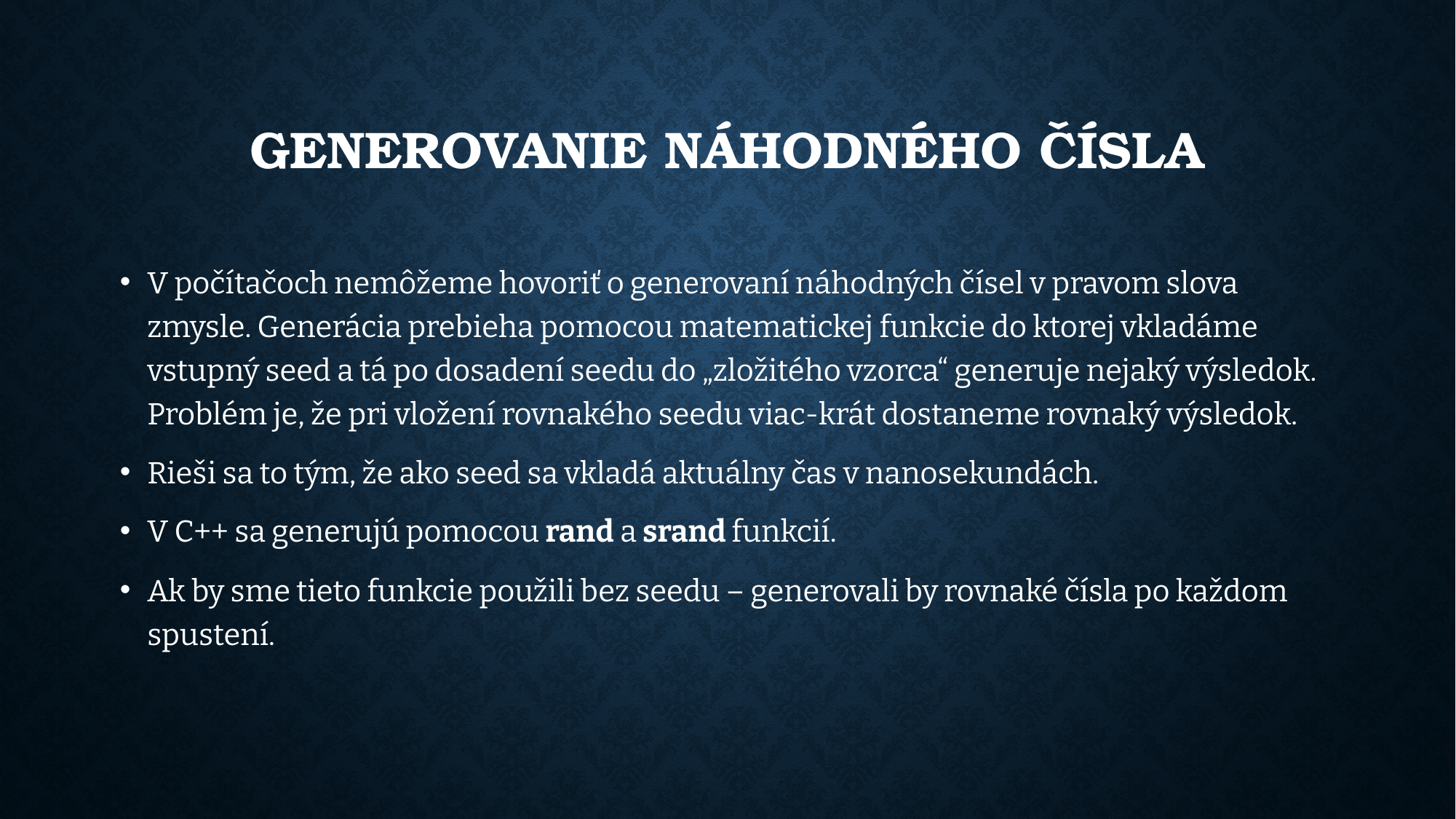

# Generovanie Náhodného čísla
V počítačoch nemôžeme hovoriť o generovaní náhodných čísel v pravom slova zmysle. Generácia prebieha pomocou matematickej funkcie do ktorej vkladáme vstupný seed a tá po dosadení seedu do „zložitého vzorca“ generuje nejaký výsledok. Problém je, že pri vložení rovnakého seedu viac-krát dostaneme rovnaký výsledok.
Rieši sa to tým, že ako seed sa vkladá aktuálny čas v nanosekundách.
V C++ sa generujú pomocou rand a srand funkcií.
Ak by sme tieto funkcie použili bez seedu – generovali by rovnaké čísla po každom spustení.